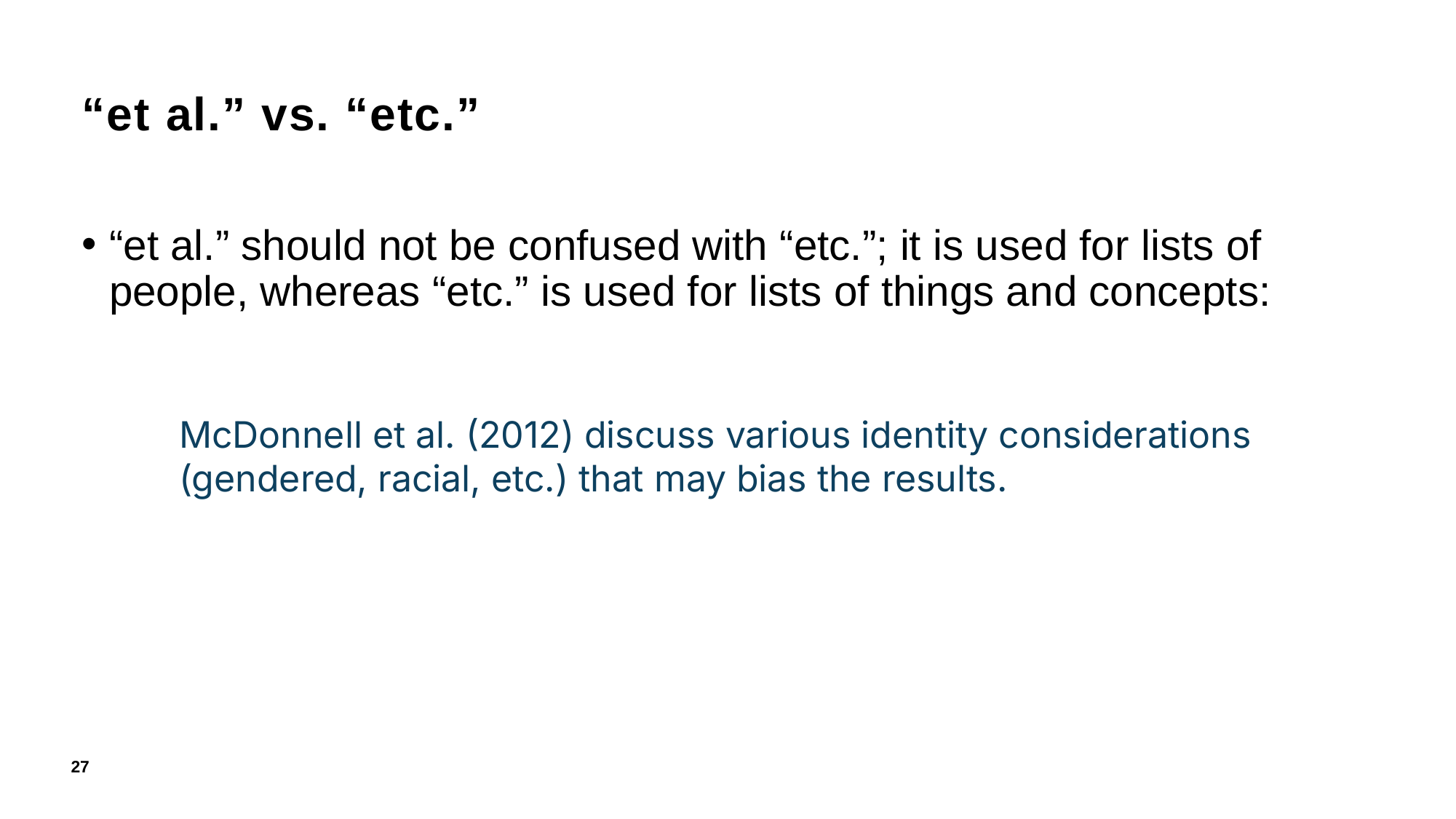

# “et al.” vs. “etc.”
“et al.” should not be confused with “etc.”; it is used for lists of people, whereas “etc.” is used for lists of things and concepts:
McDonnell et al. (2012) discuss various identity considerations (gendered, racial, etc.) that may bias the results.
27